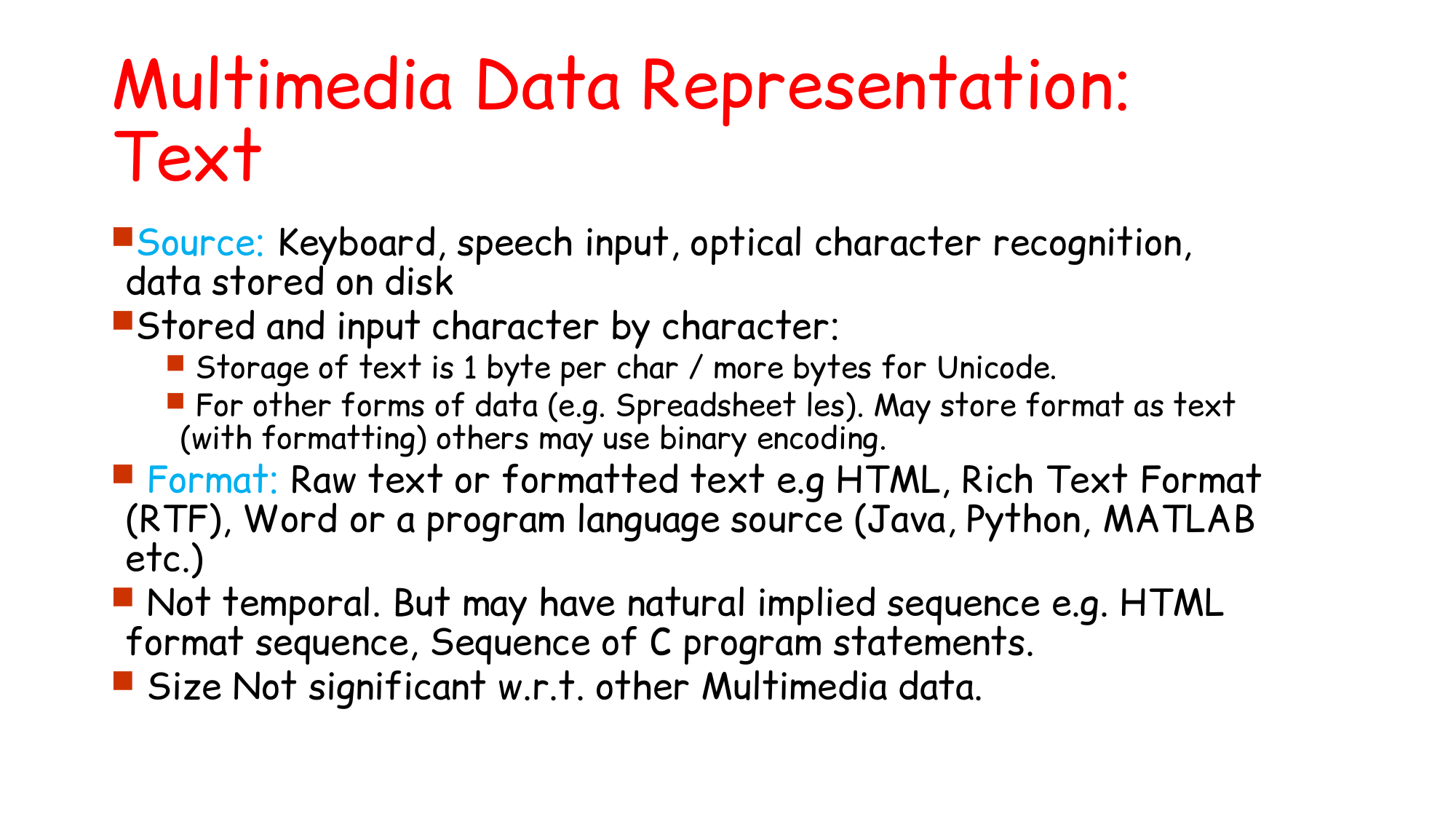

# Multimedia Data Representation: Text
Source: Keyboard, speech input, optical character recognition, data stored on disk
Stored and input character by character:
 Storage of text is 1 byte per char / more bytes for Unicode.
 For other forms of data (e.g. Spreadsheet les). May store format as text (with formatting) others may use binary encoding.
 Format: Raw text or formatted text e.g HTML, Rich Text Format (RTF), Word or a program language source (Java, Python, MATLAB etc.)
 Not temporal. But may have natural implied sequence e.g. HTML format sequence, Sequence of C program statements.
 Size Not significant w.r.t. other Multimedia data.